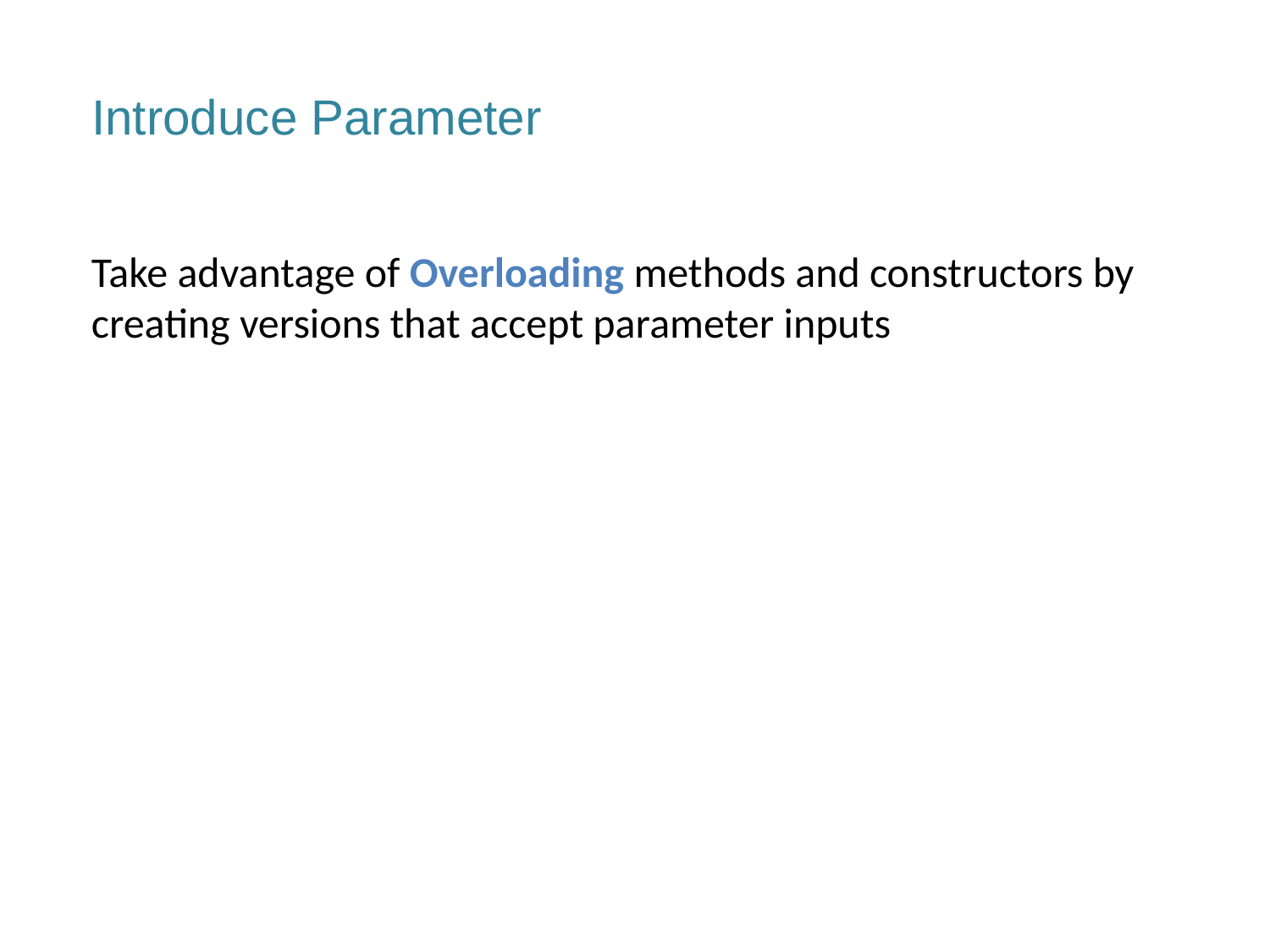

Introduce Parameter
Take advantage of Overloading methods and constructors by creating versions that accept parameter inputs